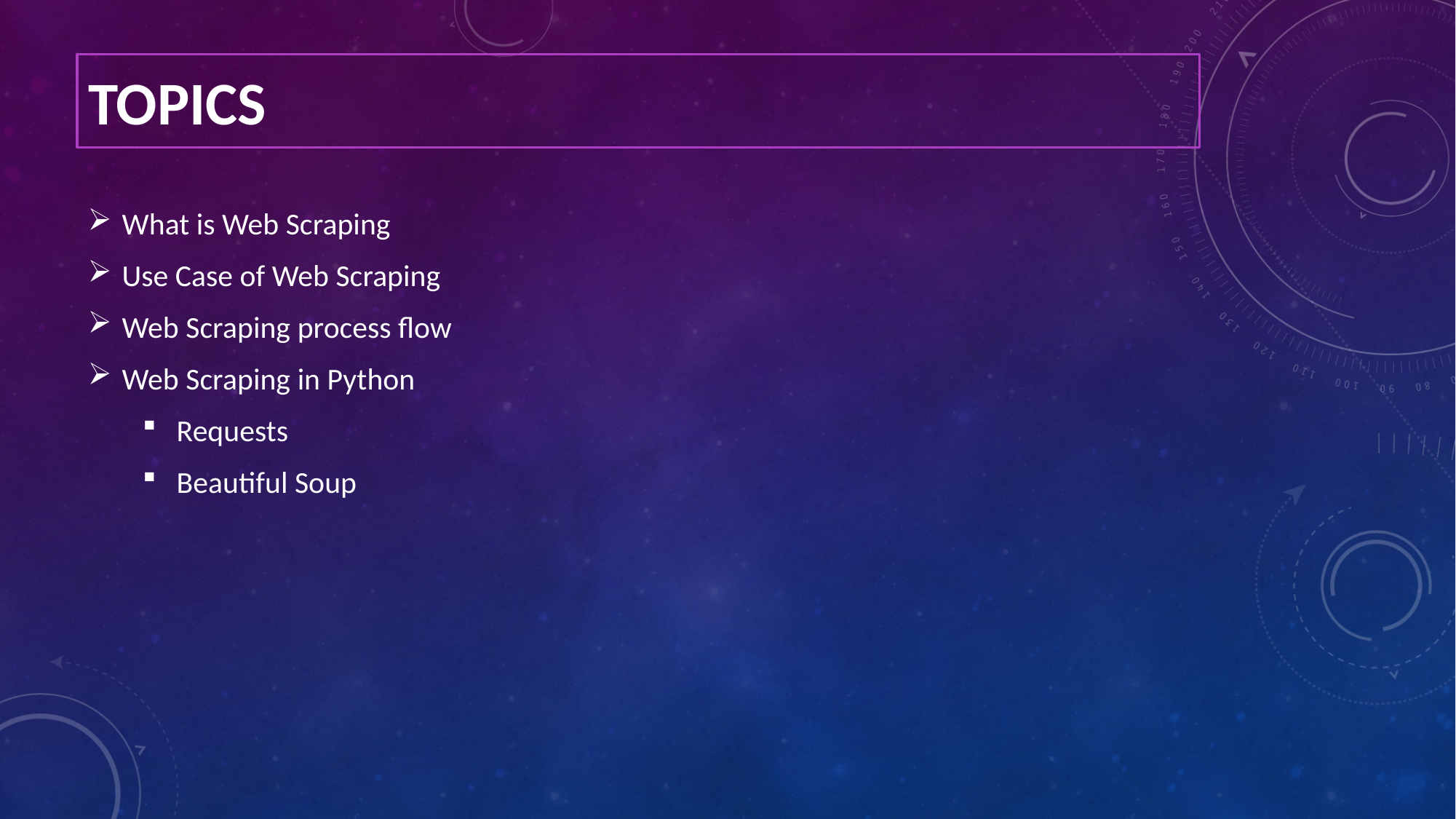

# Topics
What is Web Scraping
Use Case of Web Scraping
Web Scraping process flow
Web Scraping in Python
Requests
Beautiful Soup